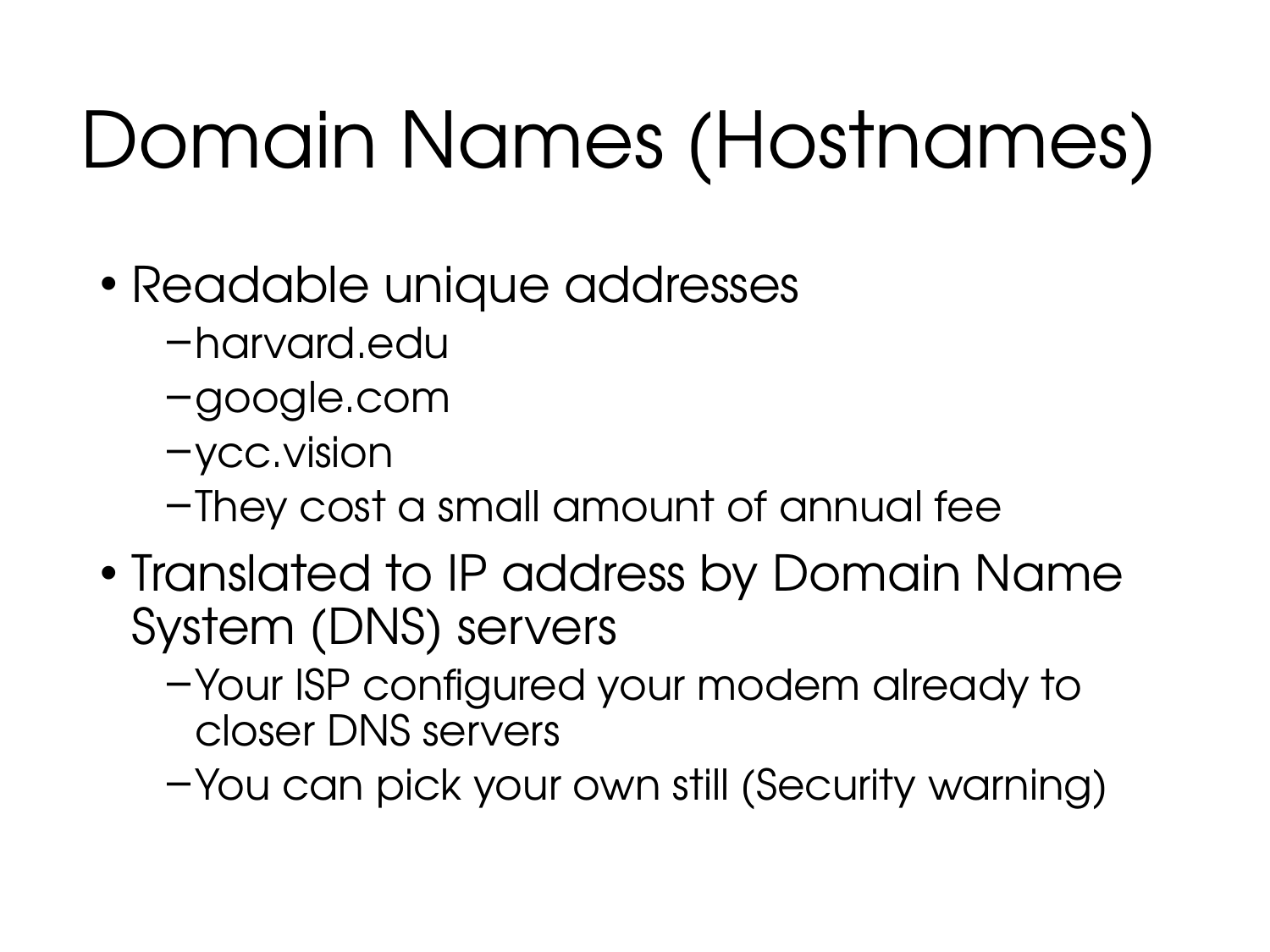

# Domain Names (Hostnames)
Readable unique addresses
harvard.edu
google.com
ycc.vision
They cost a small amount of annual fee
Translated to IP address by Domain Name System (DNS) servers
Your ISP configured your modem already to closer DNS servers
You can pick your own still (Security warning)